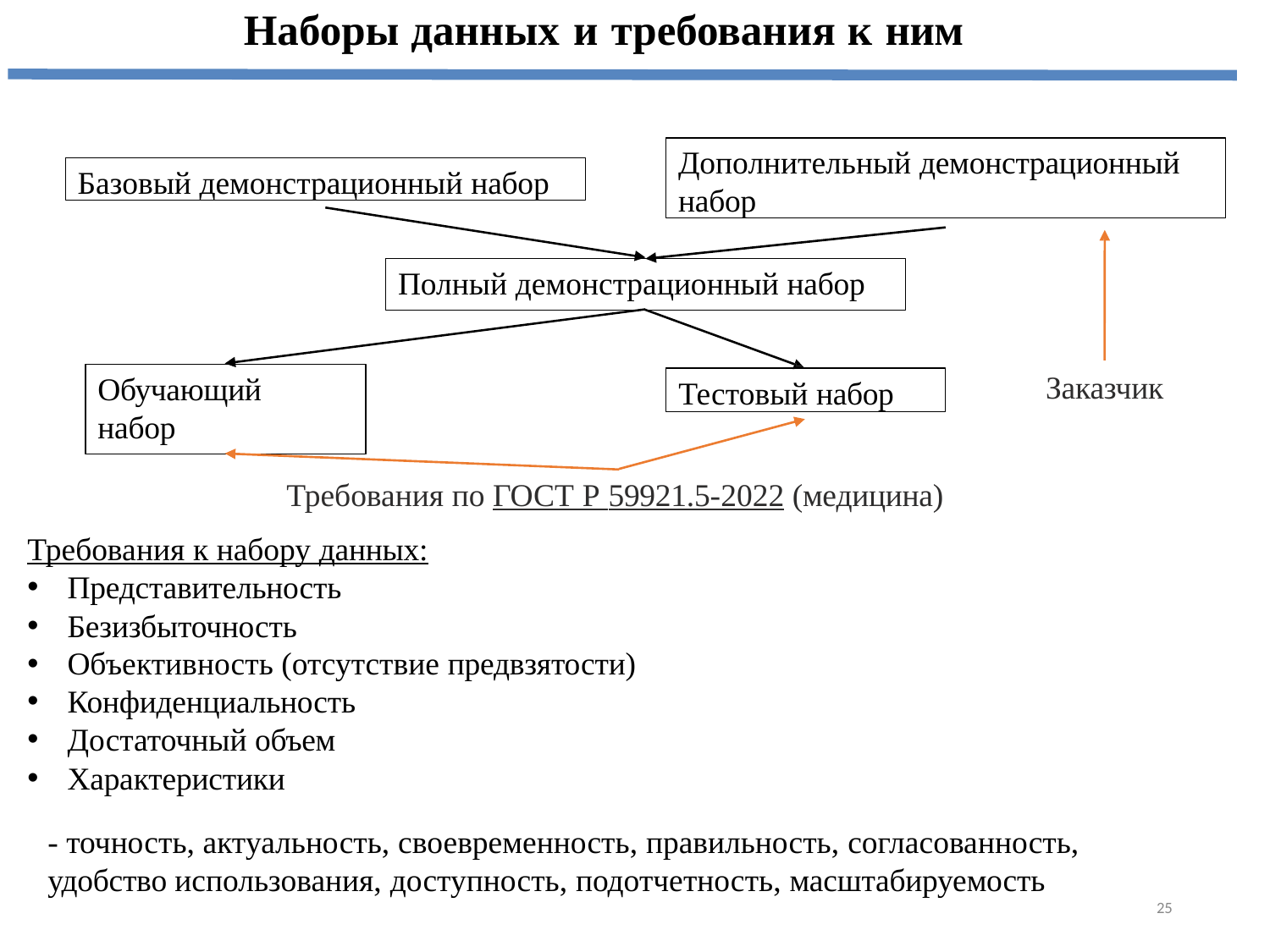

# Наборы данных и требования к ним

Дополнительный демонстрационный набор
Базовый демонстрационный набор

Полный демонстрационный набор

Заказчик
Обучающий набор
Тестовый набор
Требования по ГОСТ Р 59921.5-2022 (медицина) Требования к набору данных:
Представительность
Безизбыточность
Объективность (отсутствие предвзятости)
Конфиденциальность
Достаточный объем
Характеристики
- точность, актуальность, своевременность, правильность, согласованность, удобство использования, доступность, подотчетность, масштабируемость
25